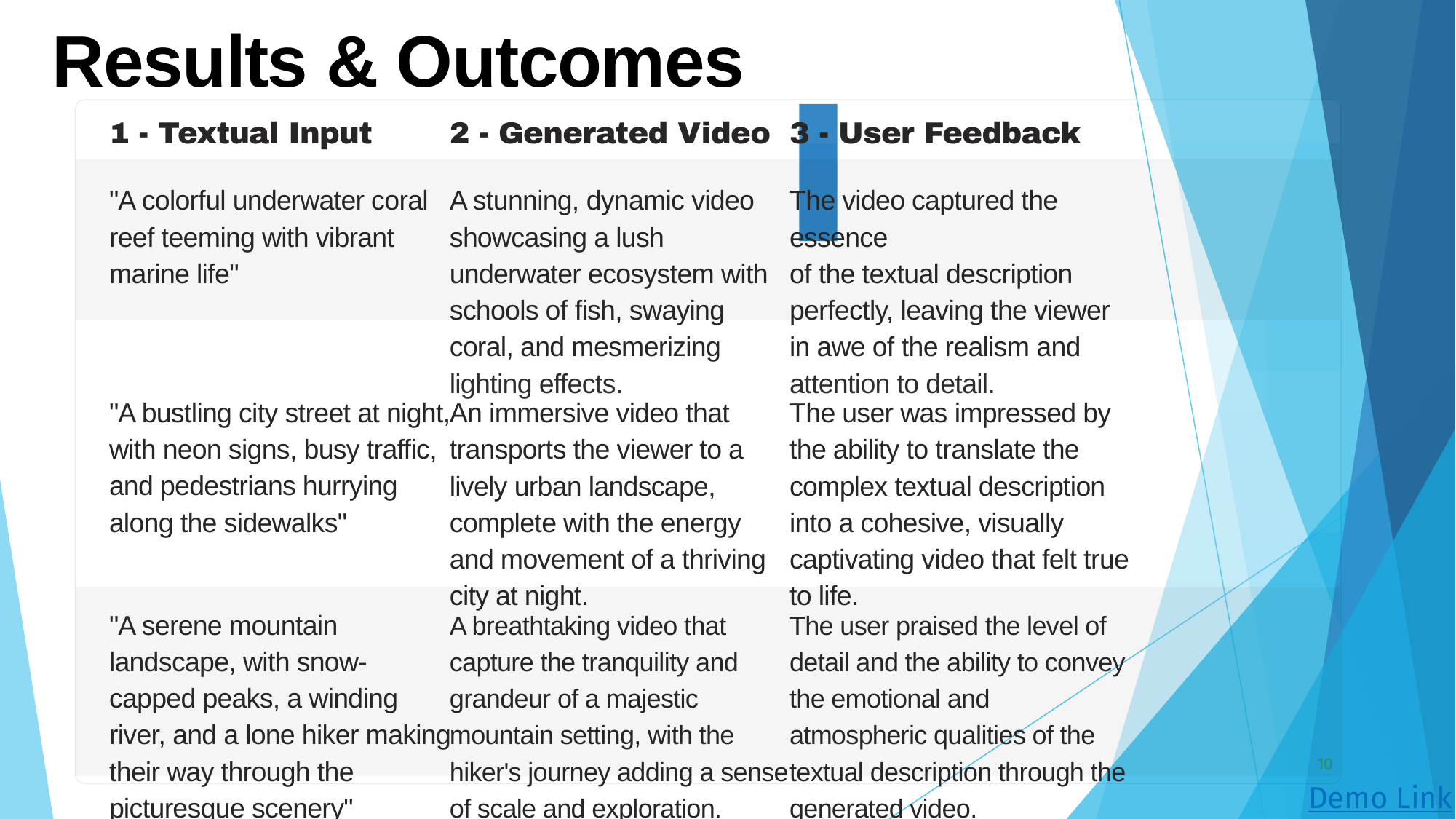

# Results & Outcomes

1 - Textual Input
2 - Generated Video
3 - User Feedback

A stunning, dynamic video showcasing a lush underwater ecosystem with schools of fish, swaying coral, and mesmerizing lighting effects.
The video captured the essence
of the textual description perfectly, leaving the viewer in awe of the realism and attention to detail.
"A colorful underwater coral
reef teeming with vibrant
marine life"

"A bustling city street at night, with neon signs, busy traffic,
and pedestrians hurrying along the sidewalks"
An immersive video that transports the viewer to a lively urban landscape, complete with the energy and movement of a thriving city at night.
The user was impressed by the ability to translate the complex textual description into a cohesive, visually captivating video that felt true to life.

"A serene mountain landscape, with snow-capped peaks, a winding river, and a lone hiker making their way through the picturesque scenery"
A breathtaking video that capture the tranquility and grandeur of a majestic mountain setting, with the hiker's journey adding a sense of scale and exploration.
The user praised the level of detail and the ability to convey the emotional and atmospheric qualities of the textual description through the generated video.
10
Demo Link